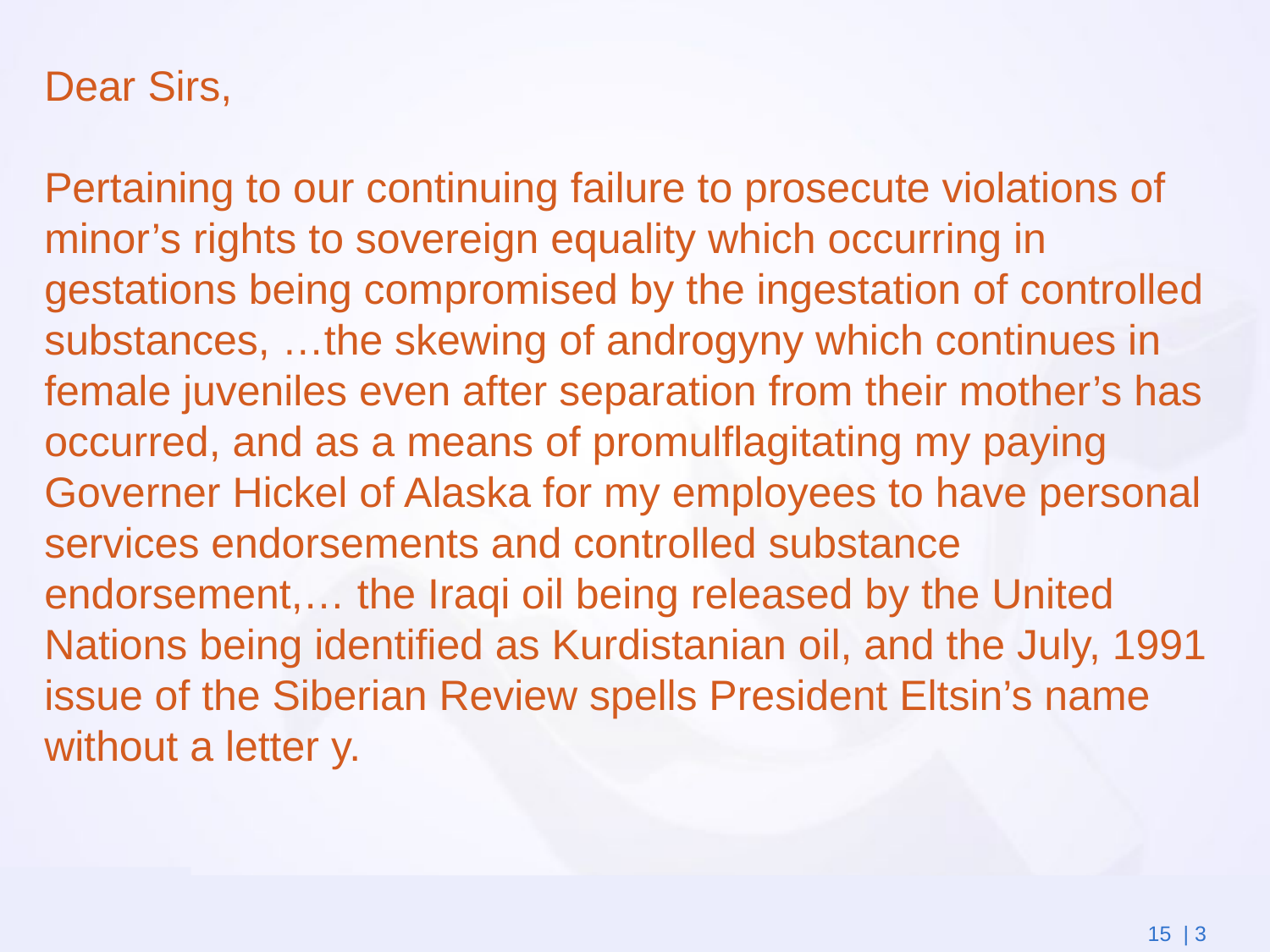

Dear Sirs,

Pertaining to our continuing failure to prosecute violations of minor’s rights to sovereign equality which occurring in gestations being compromised by the ingestation of controlled substances, …the skewing of androgyny which continues in female juveniles even after separation from their mother’s has occurred, and as a means of promulflagitating my paying Governer Hickel of Alaska for my employees to have personal services endorsements and controlled substance endorsement,… the Iraqi oil being released by the United Nations being identified as Kurdistanian oil, and the July, 1991 issue of the Siberian Review spells President Eltsin’s name without a letter y.